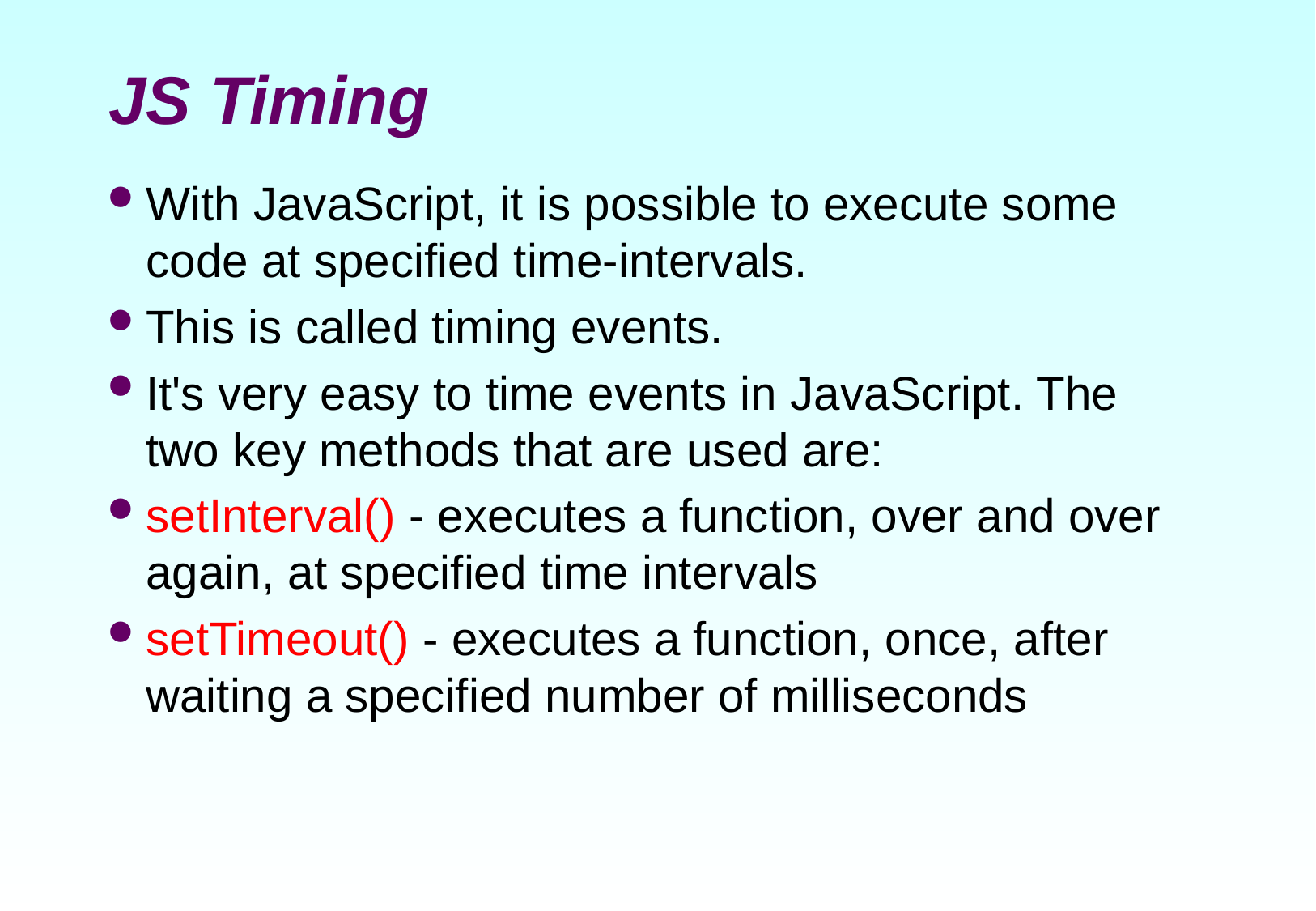

# JS Timing
With JavaScript, it is possible to execute some code at specified time-intervals.
This is called timing events.
It's very easy to time events in JavaScript. The two key methods that are used are:
setInterval() - executes a function, over and over again, at specified time intervals
setTimeout() - executes a function, once, after waiting a specified number of milliseconds